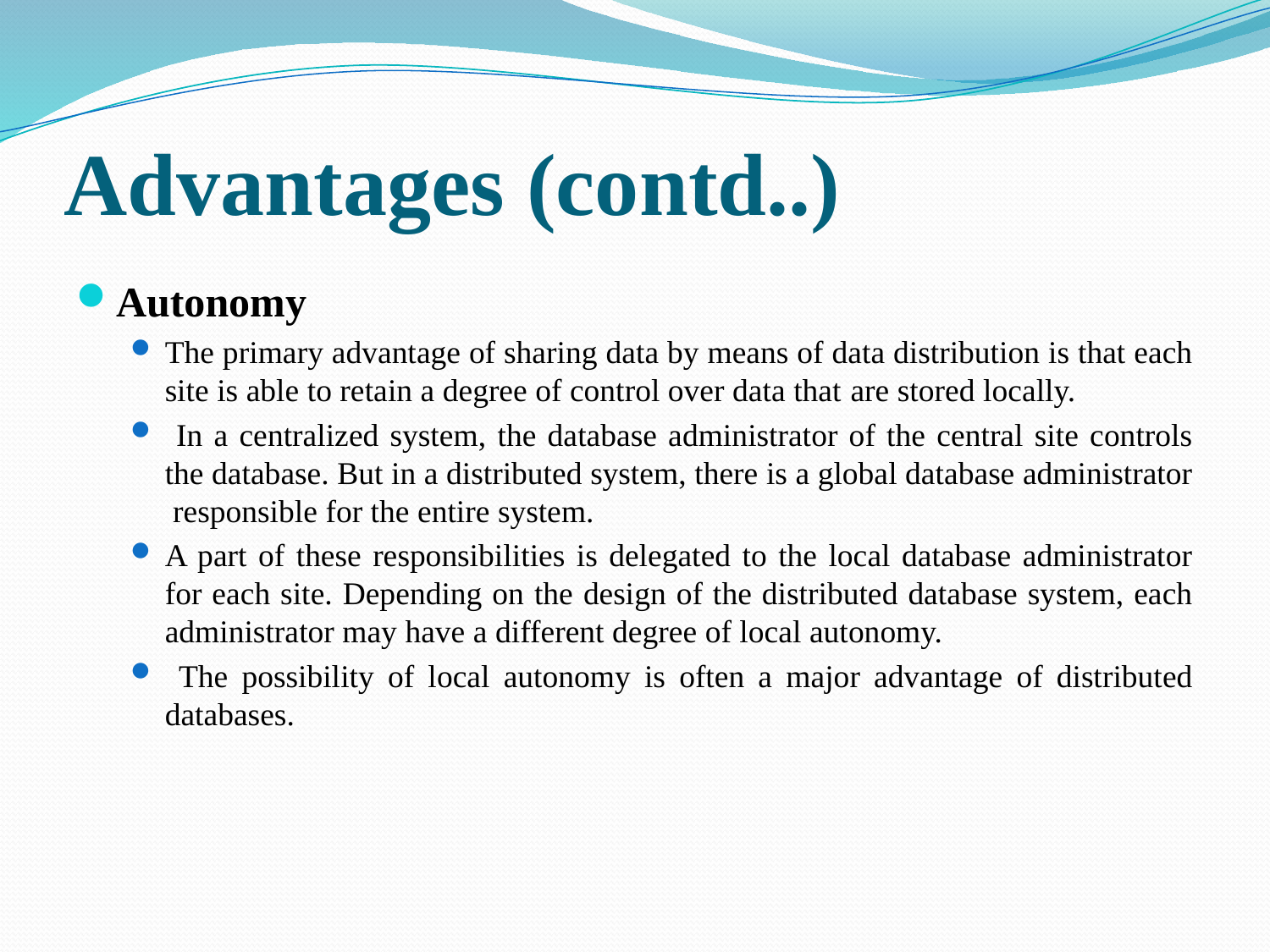

# Advantages (contd..)
Autonomy
The primary advantage of sharing data by means of data distribution is that each site is able to retain a degree of control over data that are stored locally.
 In a centralized system, the database administrator of the central site controls the database. But in a distributed system, there is a global database administrator  responsible for the entire system.
A part of these responsibilities is delegated to the local database administrator for each site. Depending on the design of the distributed database system, each administrator may have a different degree of local autonomy.
 The possibility of local autonomy is often a major advantage of distributed databases.